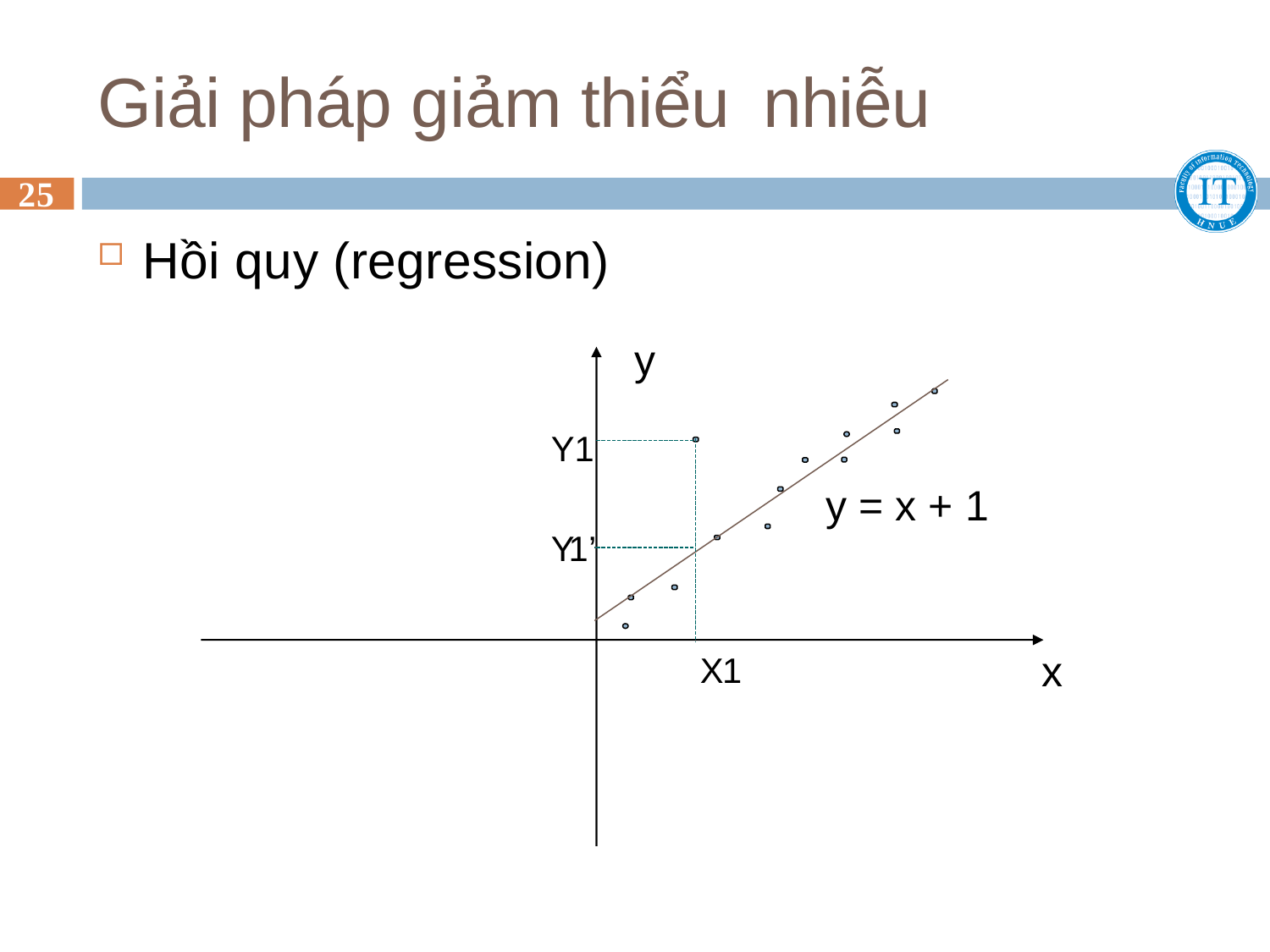

# Giải pháp giảm thiểu nhiễu
25
Hồi quy (regression)
y
Y1
y = x + 1
Y1’

x
X1